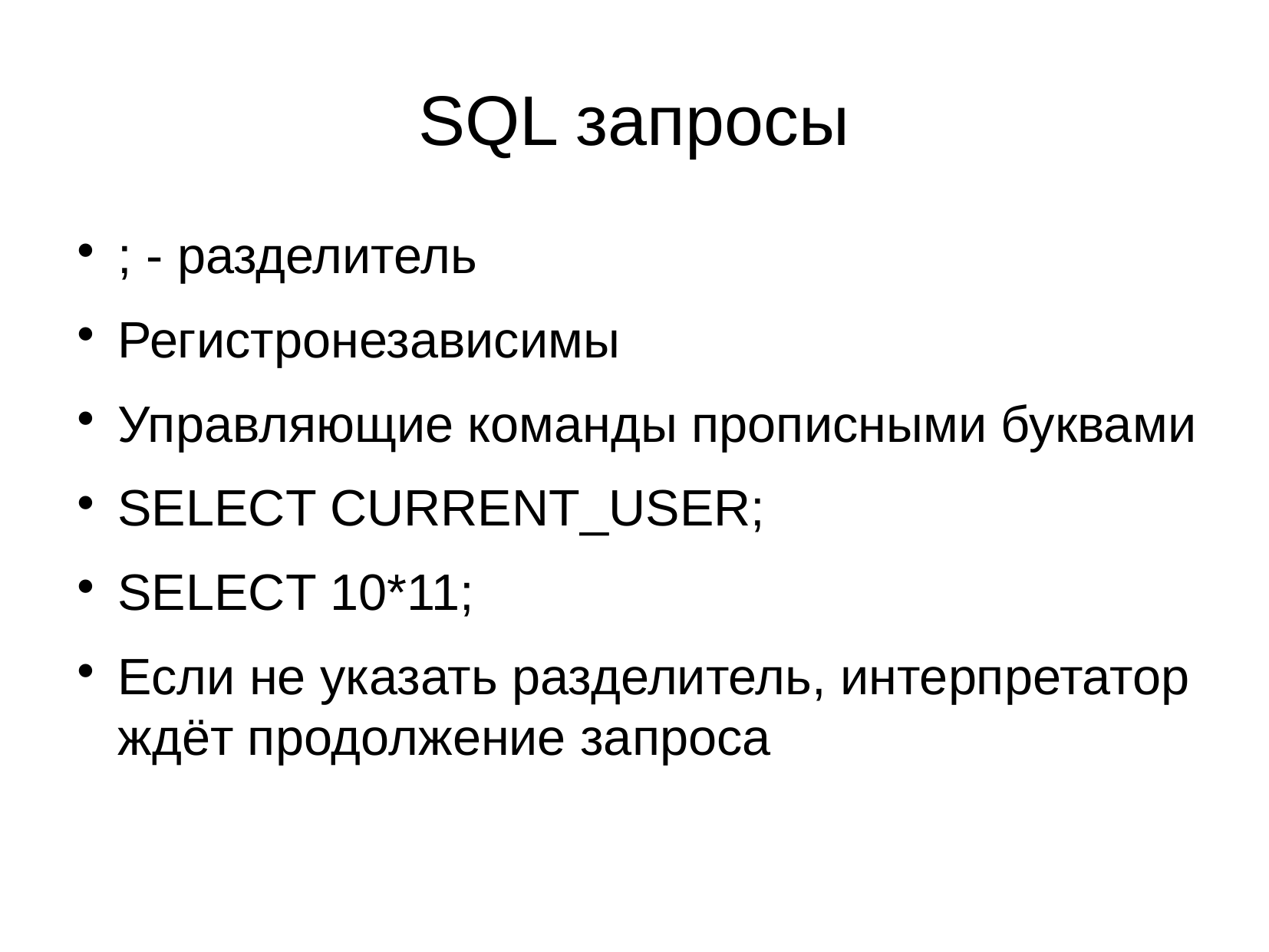

SQL запросы
; - разделитель
Регистронезависимы
Управляющие команды прописными буквами
SELECT CURRENT_USER;
SELECT 10*11;
Если не указать разделитель, интерпретатор ждёт продолжение запроса